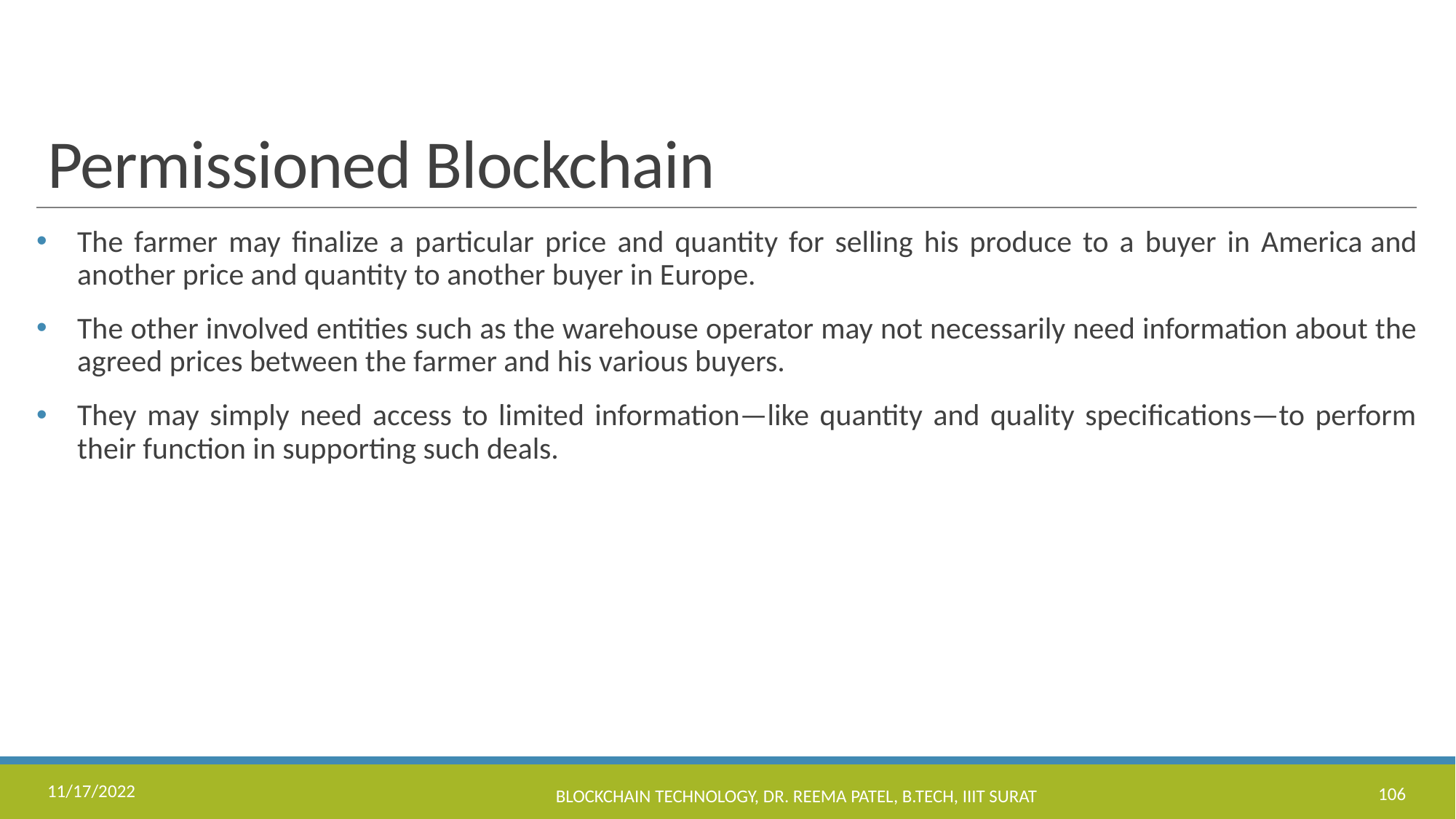

# Permissioned Blockchain
The farmer may finalize a particular price and quantity for selling his produce to a buyer in America and another price and quantity to another buyer in Europe.
The other involved entities such as the warehouse operator may not necessarily need information about the agreed prices between the farmer and his various buyers.
They may simply need access to limited information—like quantity and quality specifications—to perform their function in supporting such deals.
11/17/2022
Blockchain Technology, Dr. Reema Patel, B.Tech, IIIT Surat
106